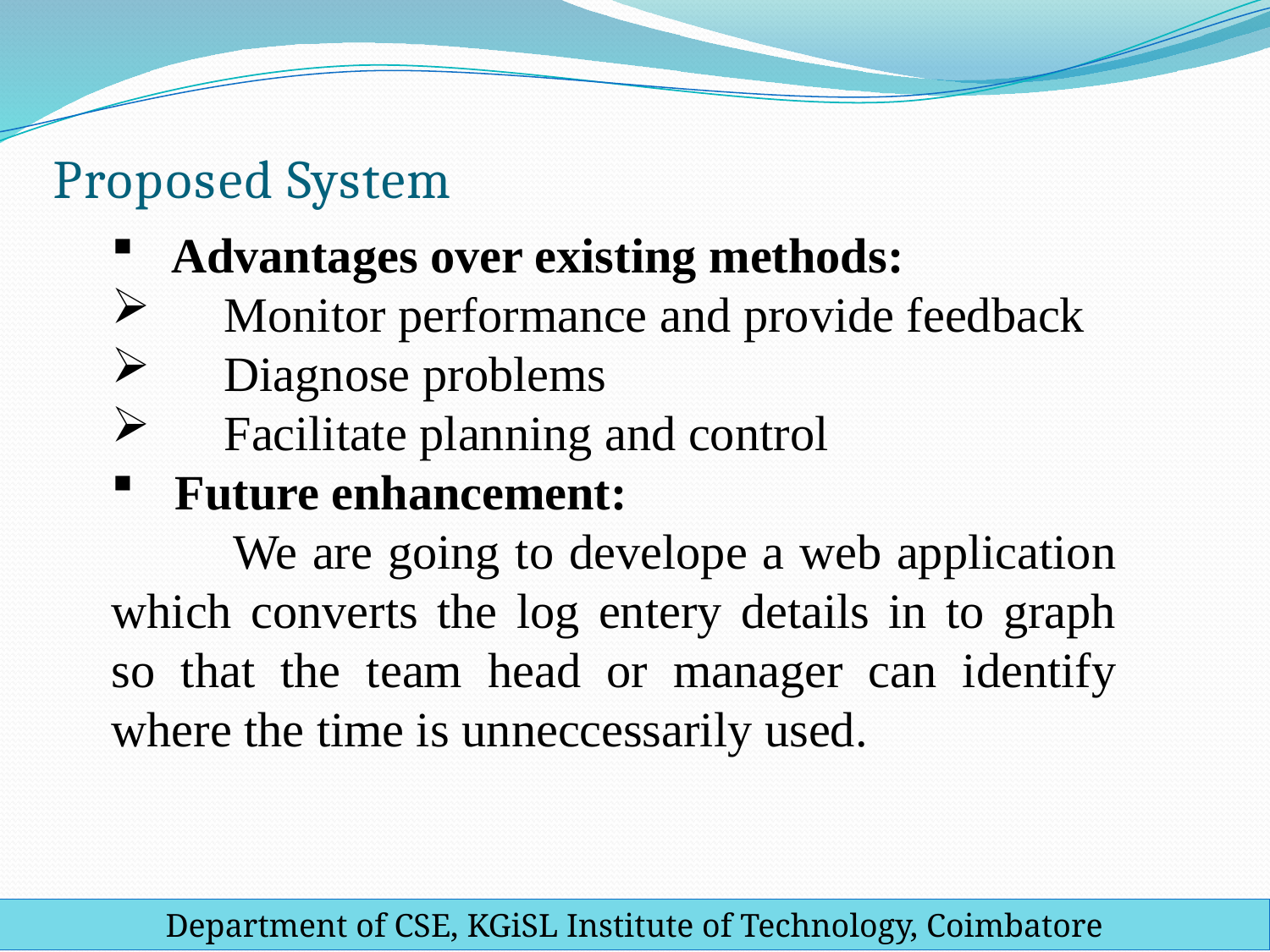

# Proposed System
   Advantages over existing methods:
    Monitor performance and provide feedback
    Diagnose problems
    Facilitate planning and control
Future enhancement:
        We are going to develope a web application which converts the log entery details in to graph so that the team head or manager can identify where the time is unneccessarily used.

Department of CSE, KGiSL Institute of Technology, Coimbatore